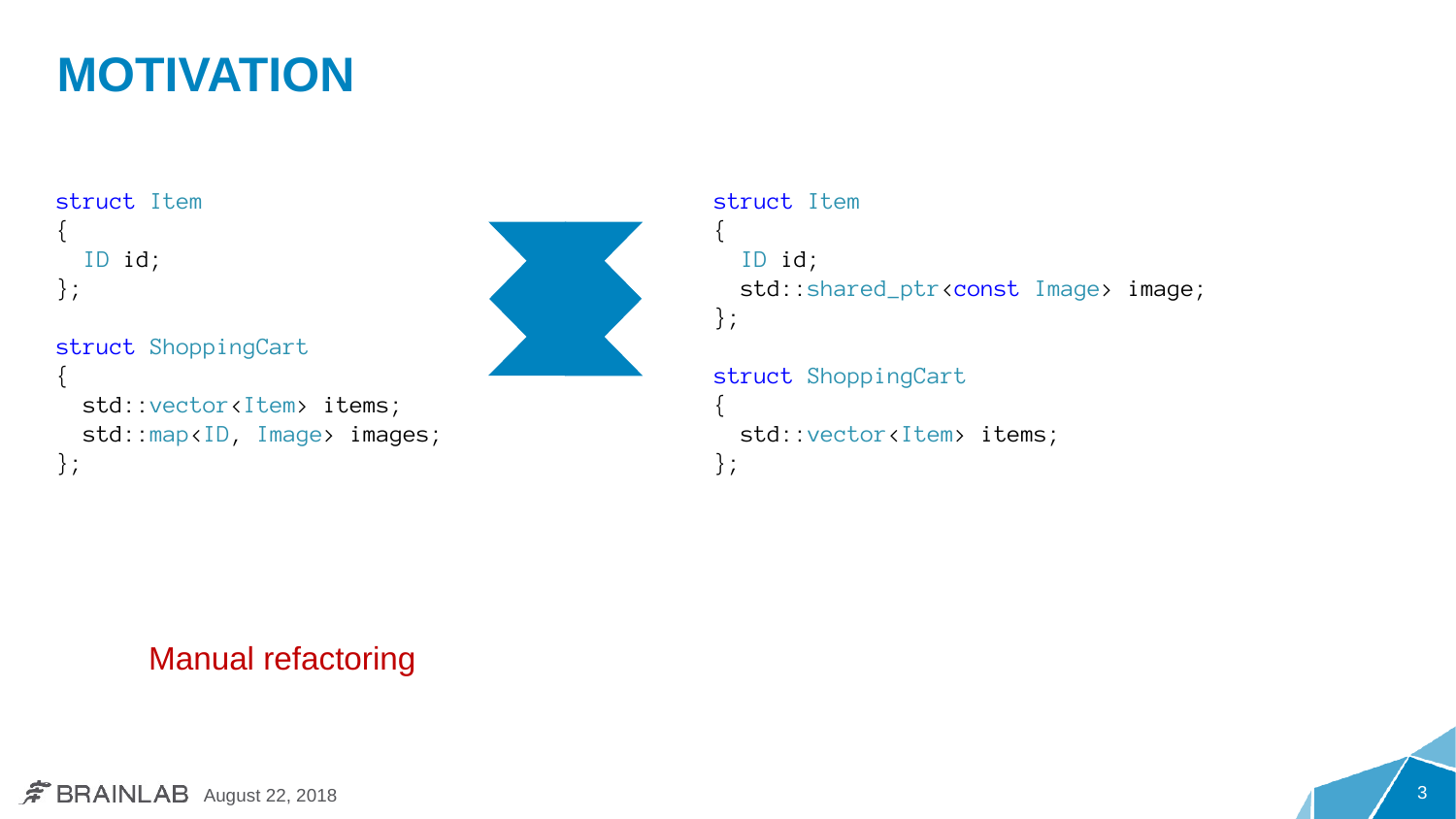

# Motivation
struct Item
{
  ID id;
};

struct ShoppingCart
{
  std::vector<Item> items;
  std::map<ID, Image> images;
};
struct Item
{
  ID id;
  std::shared_ptr<const Image> image;
};

struct ShoppingCart
{
  std::vector<Item> items;
};

Manual refactoring